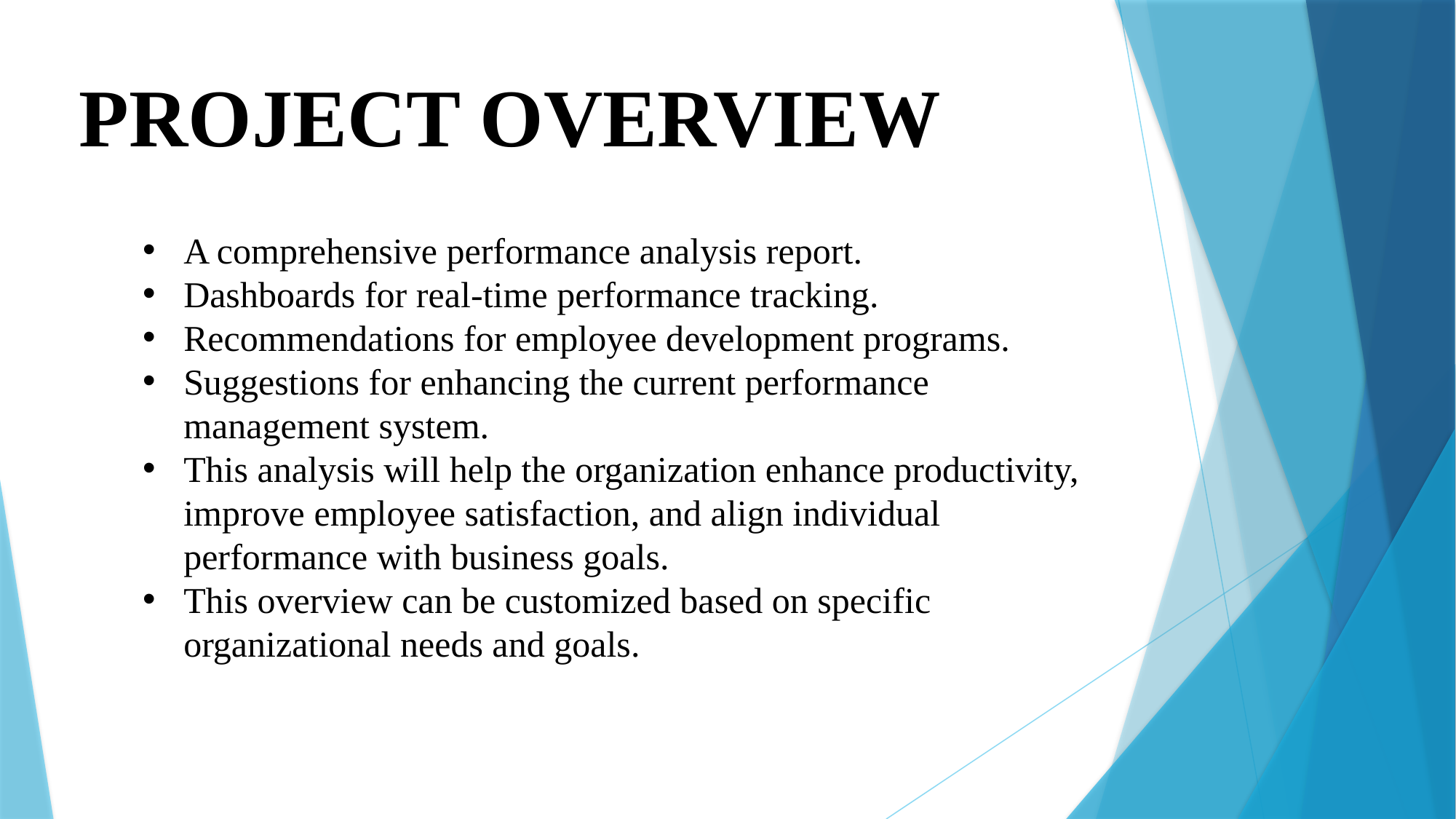

PROJECT OVERVIEW
A comprehensive performance analysis report.
Dashboards for real-time performance tracking.
Recommendations for employee development programs.
Suggestions for enhancing the current performance management system.
This analysis will help the organization enhance productivity, improve employee satisfaction, and align individual performance with business goals.
This overview can be customized based on specific organizational needs and goals.